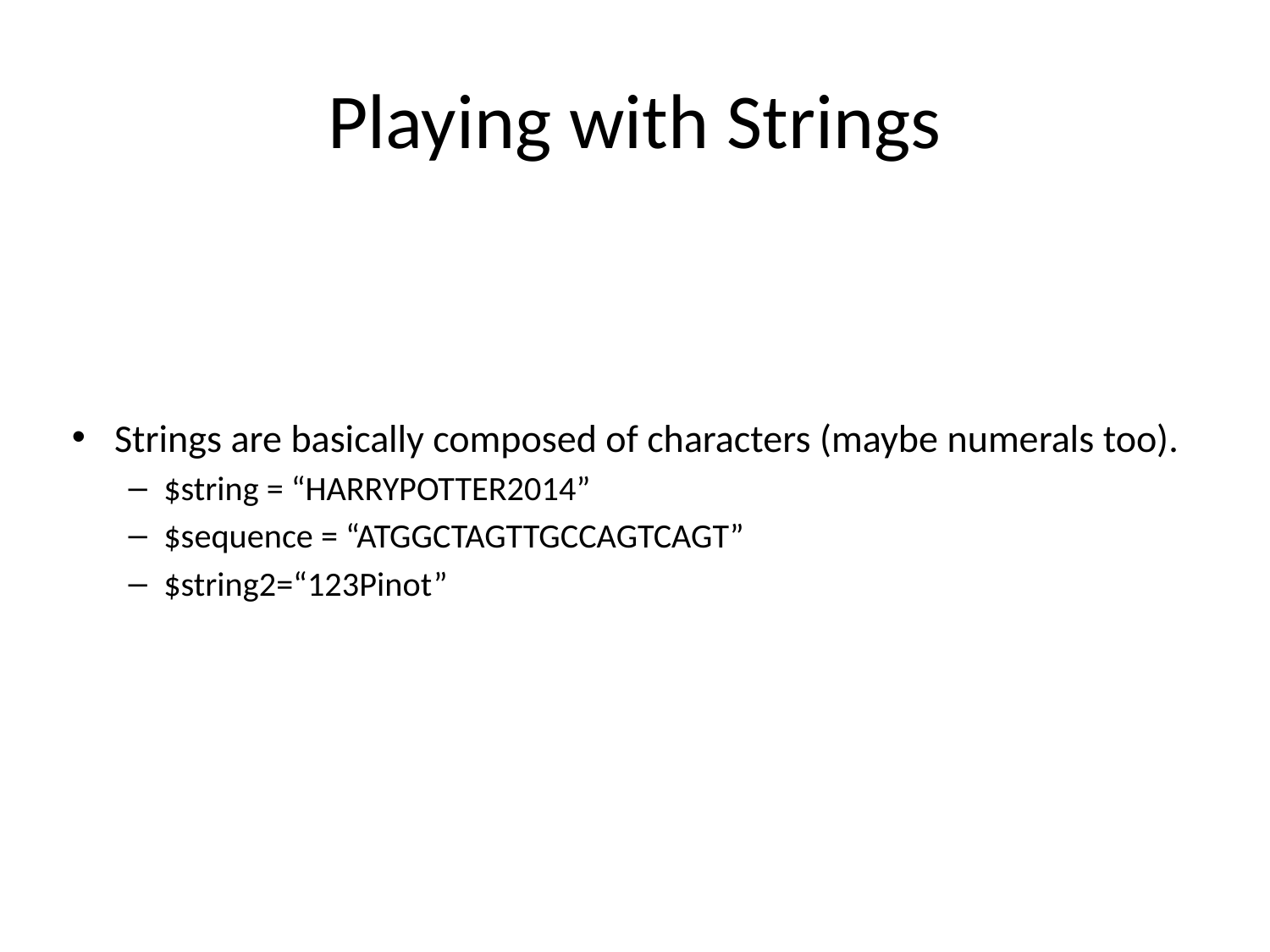

# Playing with Strings
Strings are basically composed of characters (maybe numerals too).
$string = “HARRYPOTTER2014”
$sequence = “ATGGCTAGTTGCCAGTCAGT”
$string2=“123Pinot”